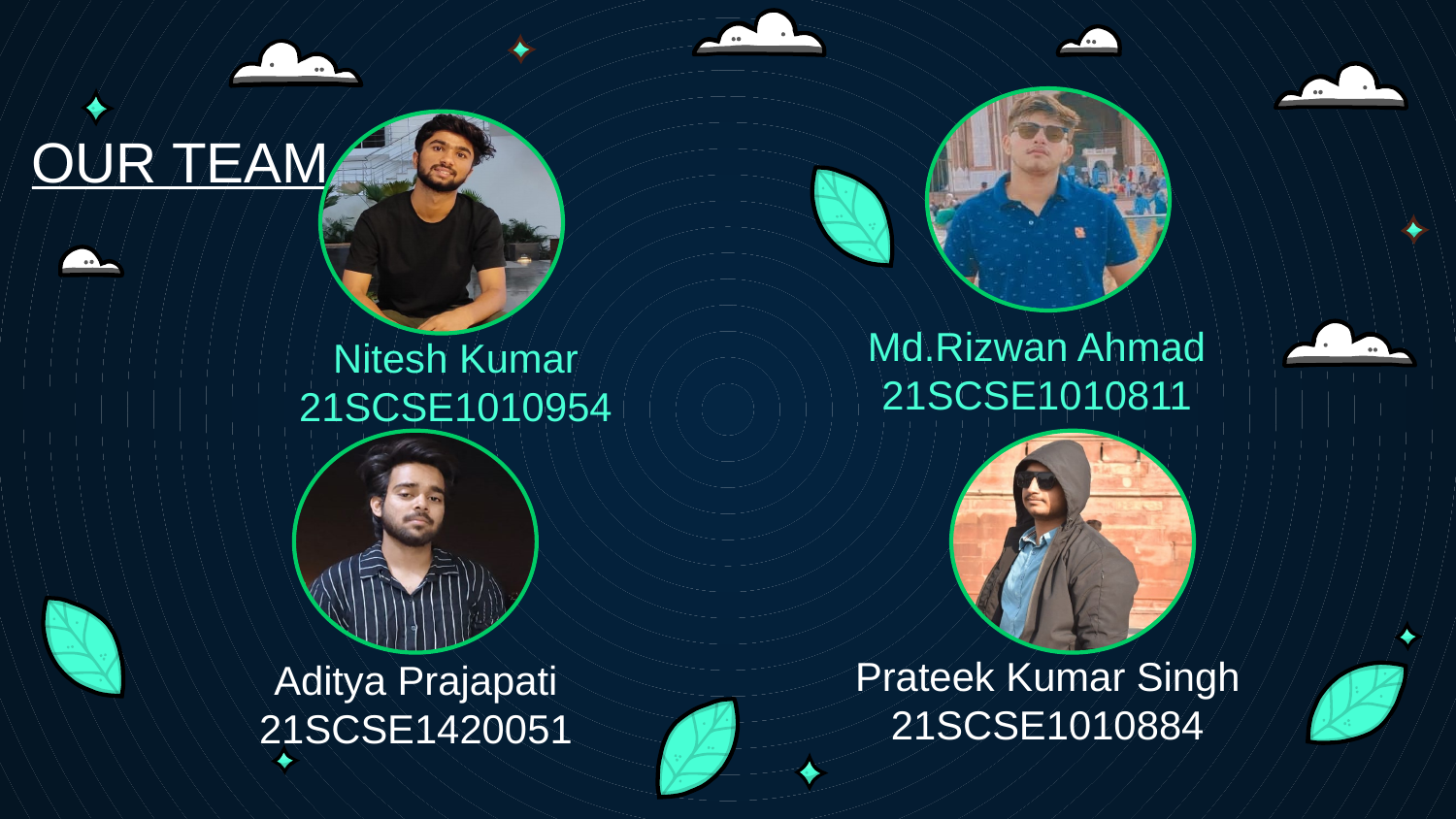

# OUR TEAM

Md.Rizwan Ahmad
21SCSE1010811
Nitesh Kumar
21SCSE1010954

Prateek Kumar Singh
21SCSE1010884
Aditya Prajapati
21SCSE1420051